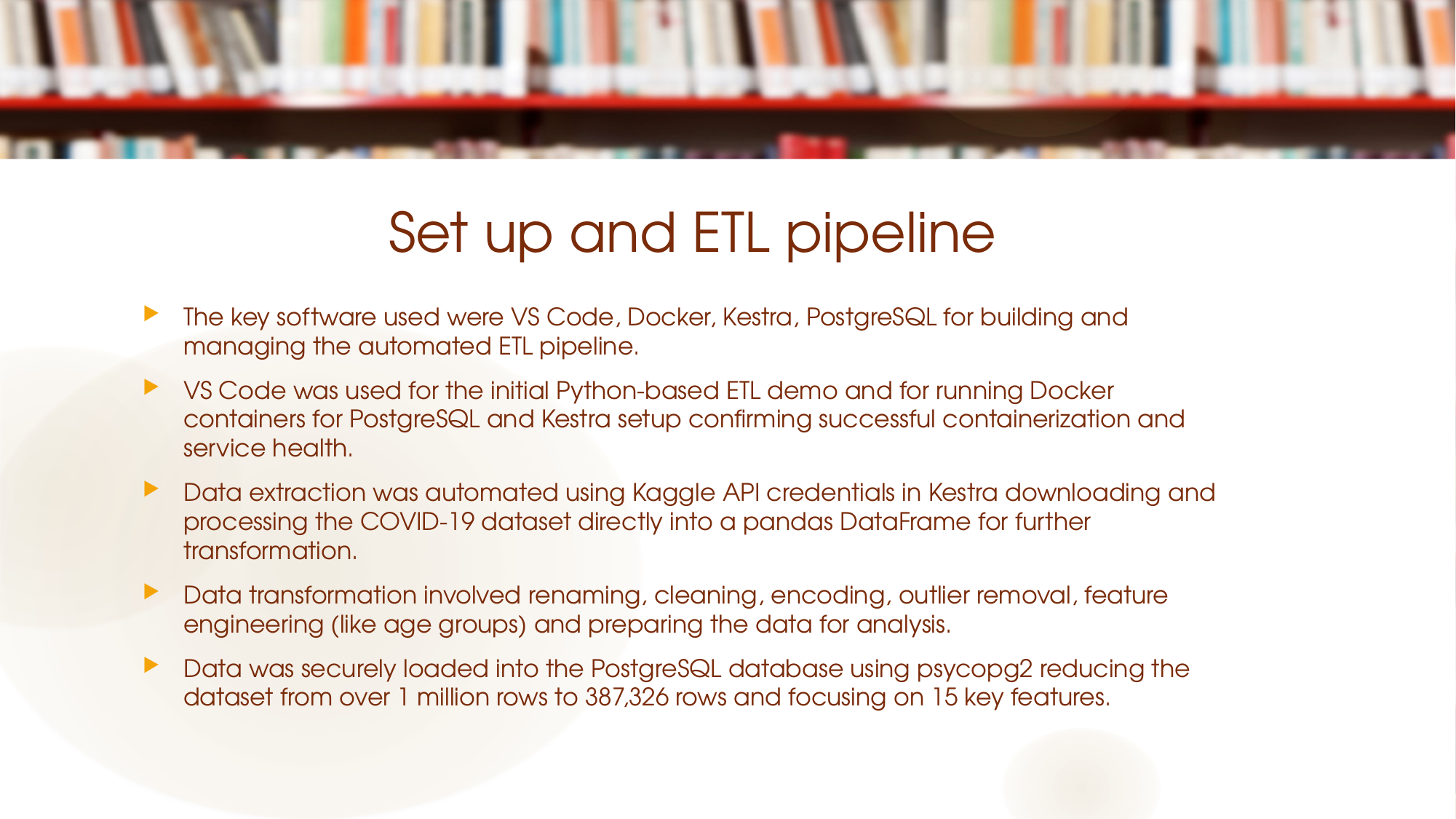

# Set up and ETL pipeline
The key software used were VS Code, Docker, Kestra, PostgreSQL for building and managing the automated ETL pipeline.
VS Code was used for the initial Python-based ETL demo and for running Docker containers for PostgreSQL and Kestra setup confirming successful containerization and service health.
Data extraction was automated using Kaggle API credentials in Kestra downloading and processing the COVID-19 dataset directly into a pandas DataFrame for further transformation.
Data transformation involved renaming, cleaning, encoding, outlier removal, feature engineering (like age groups) and preparing the data for analysis.
Data was securely loaded into the PostgreSQL database using psycopg2 reducing the dataset from over 1 million rows to 387,326 rows and focusing on 15 key features.